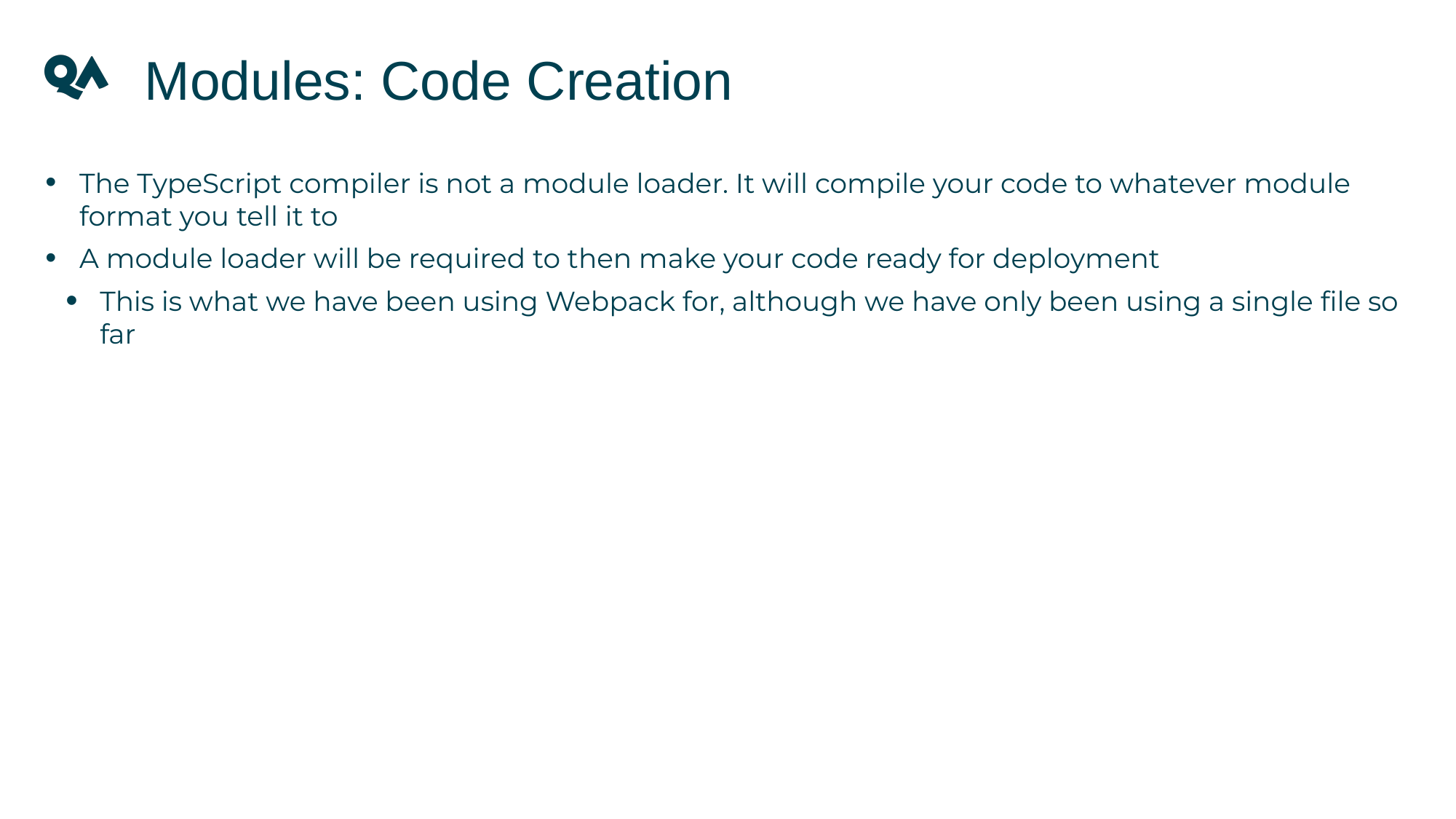

Modules: Code Creation
The TypeScript compiler is not a module loader. It will compile your code to whatever module format you tell it to
A module loader will be required to then make your code ready for deployment
This is what we have been using Webpack for, although we have only been using a single file so far